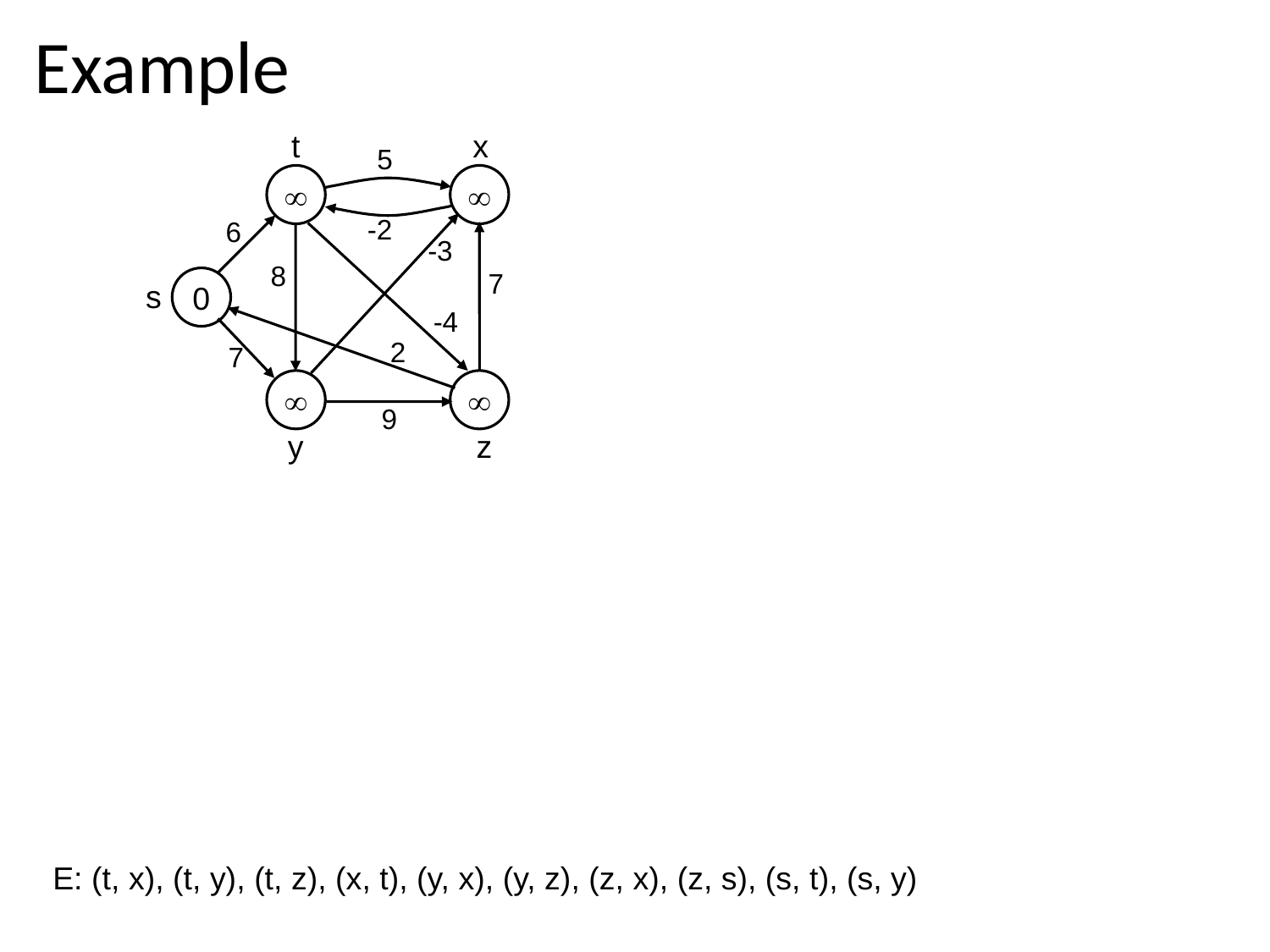

# Example
t
x
5
∞
∞

-2
6

-3
8

7
0
s
-4

2
7
∞
∞
9

y
z

E: (t, x), (t, y), (t, z), (x, t), (y, x), (y, z), (z, x), (z, s), (s, t), (s, y)